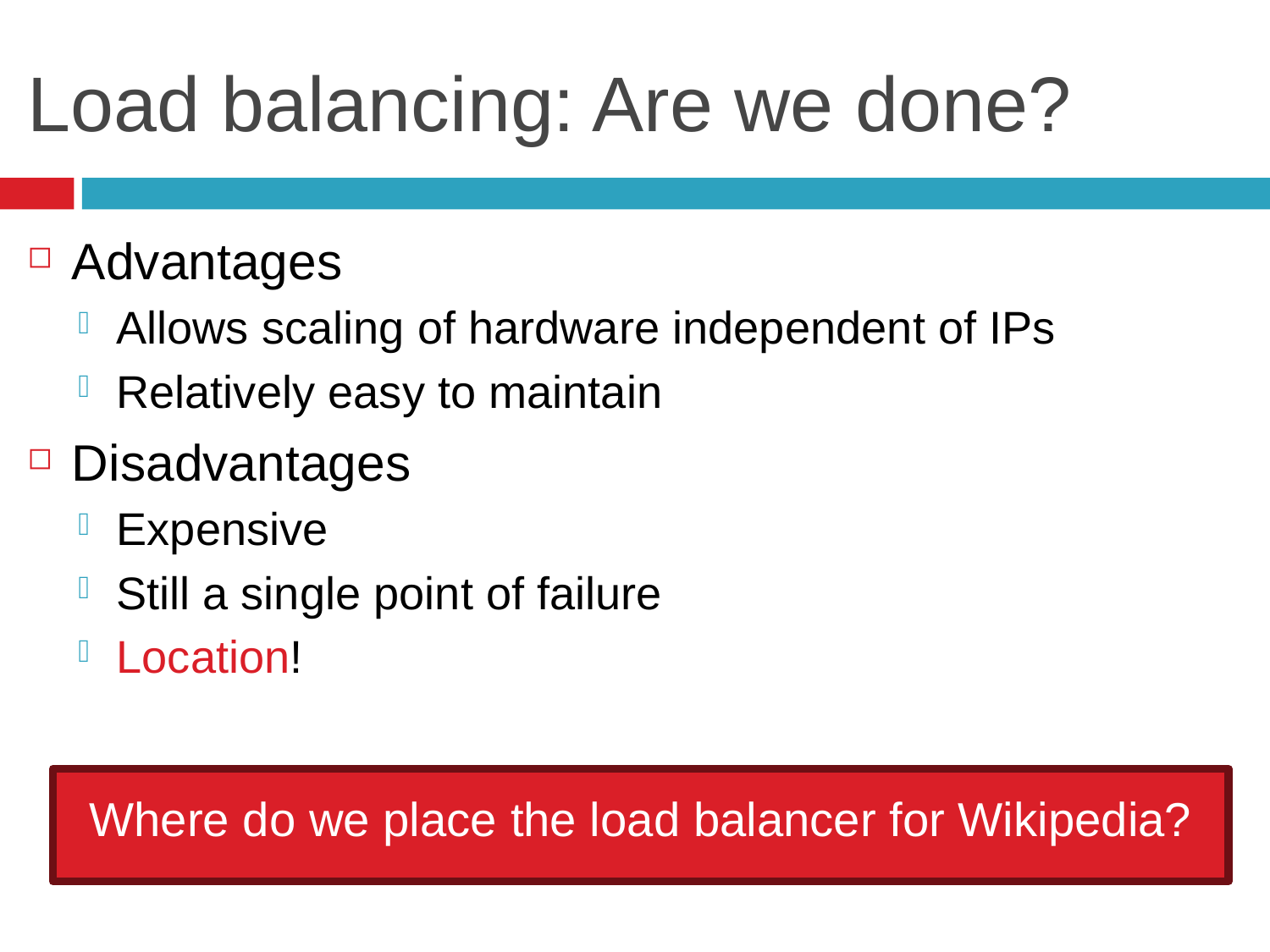

# Load balancing: Are we done?
10
Advantages
Allows scaling of hardware independent of IPs
Relatively easy to maintain
Disadvantages
Expensive
Still a single point of failure
Location!

Where do we place the load balancer for Wikipedia?